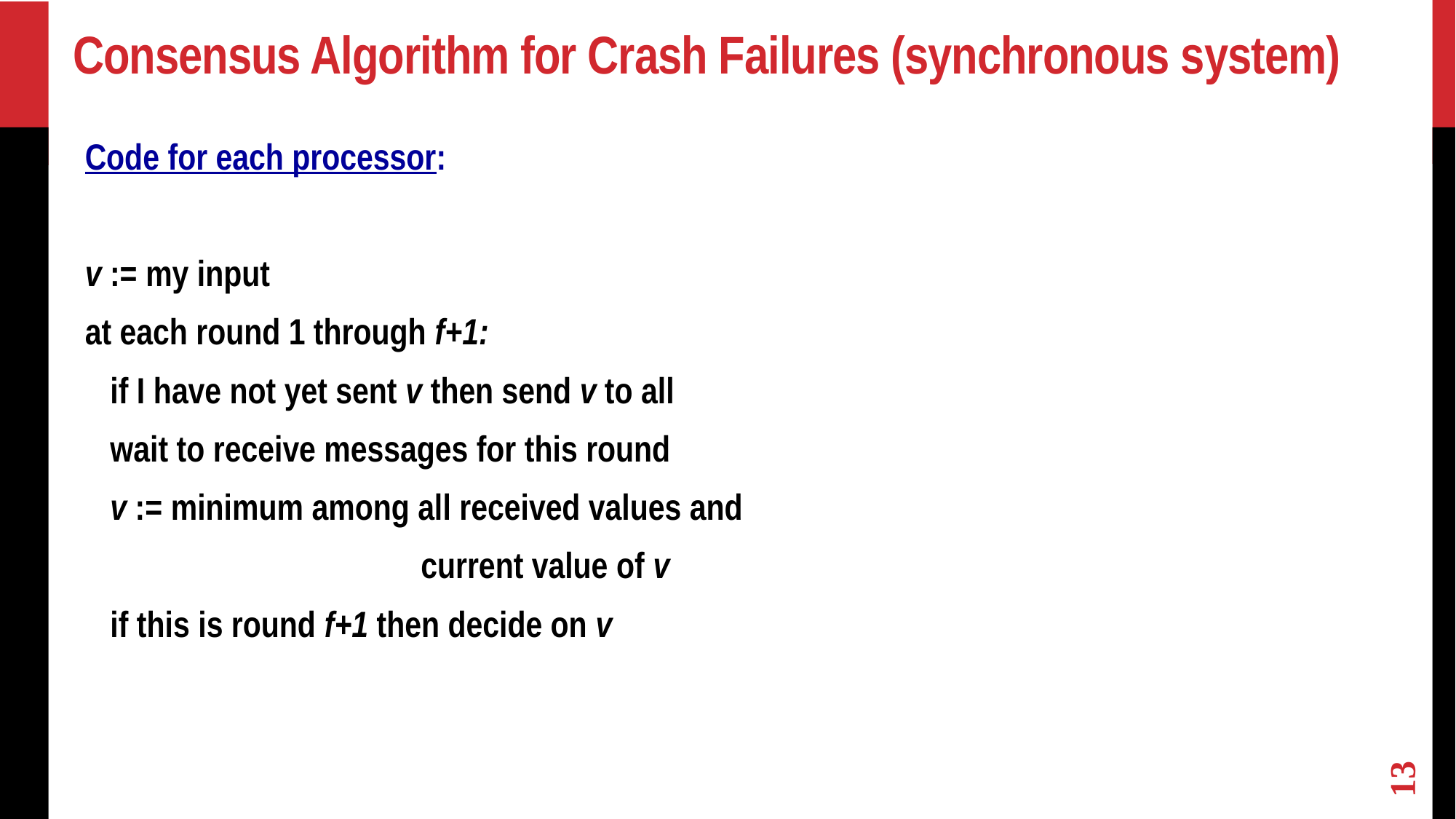

# Consensus Algorithm for Crash Failures (synchronous system)
Code for each processor:

v := my input
at each round 1 through f+1:
   if I have not yet sent v then send v to all
   wait to receive messages for this round
   v := minimum among all received values and
			 current value of v
   if this is round f+1 then decide on v
13